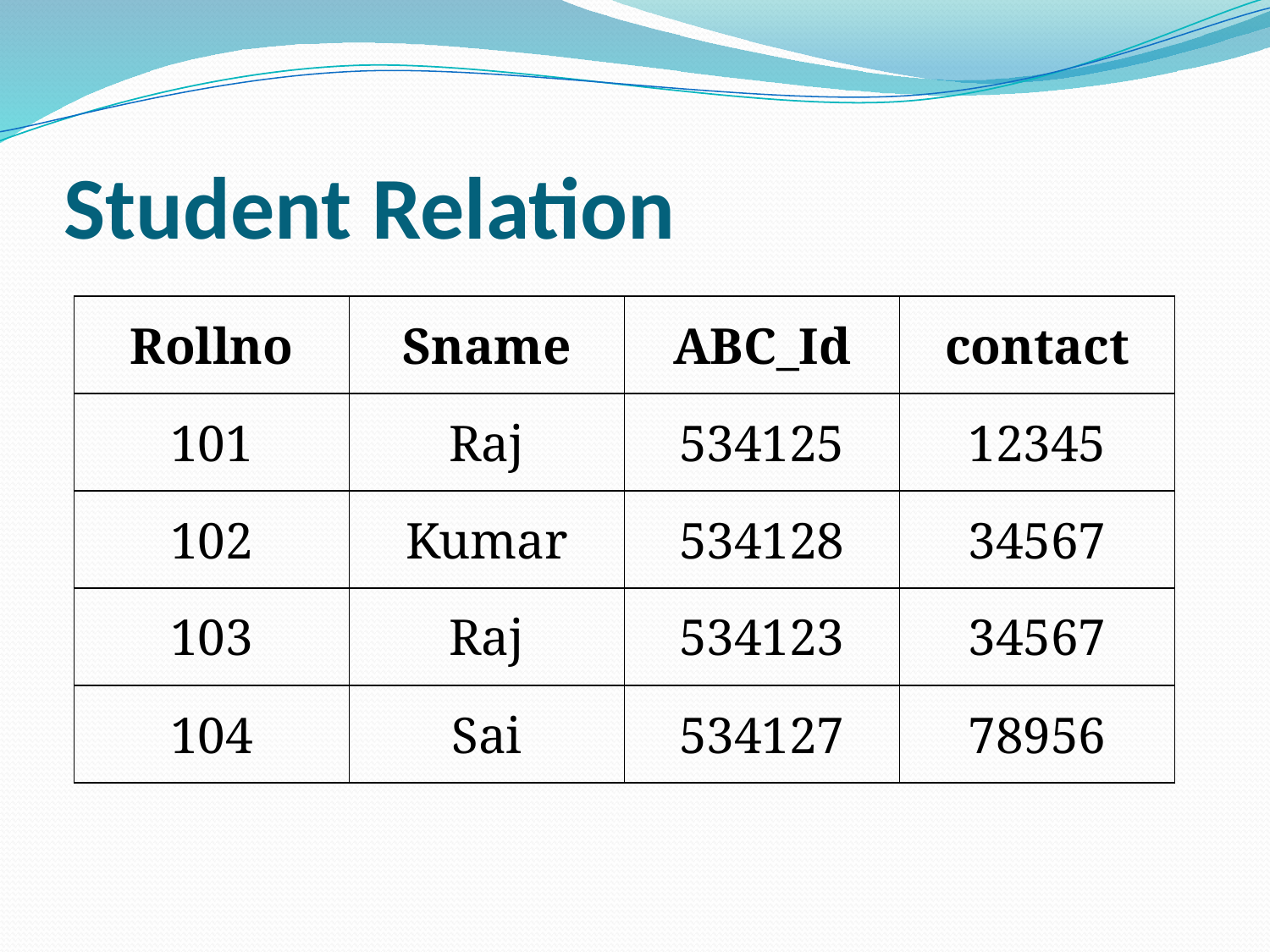

# Student Relation
| Rollno | Sname | ABC\_Id | contact |
| --- | --- | --- | --- |
| 101 | Raj | 534125 | 12345 |
| 102 | Kumar | 534128 | 34567 |
| 103 | Raj | 534123 | 34567 |
| 104 | Sai | 534127 | 78956 |